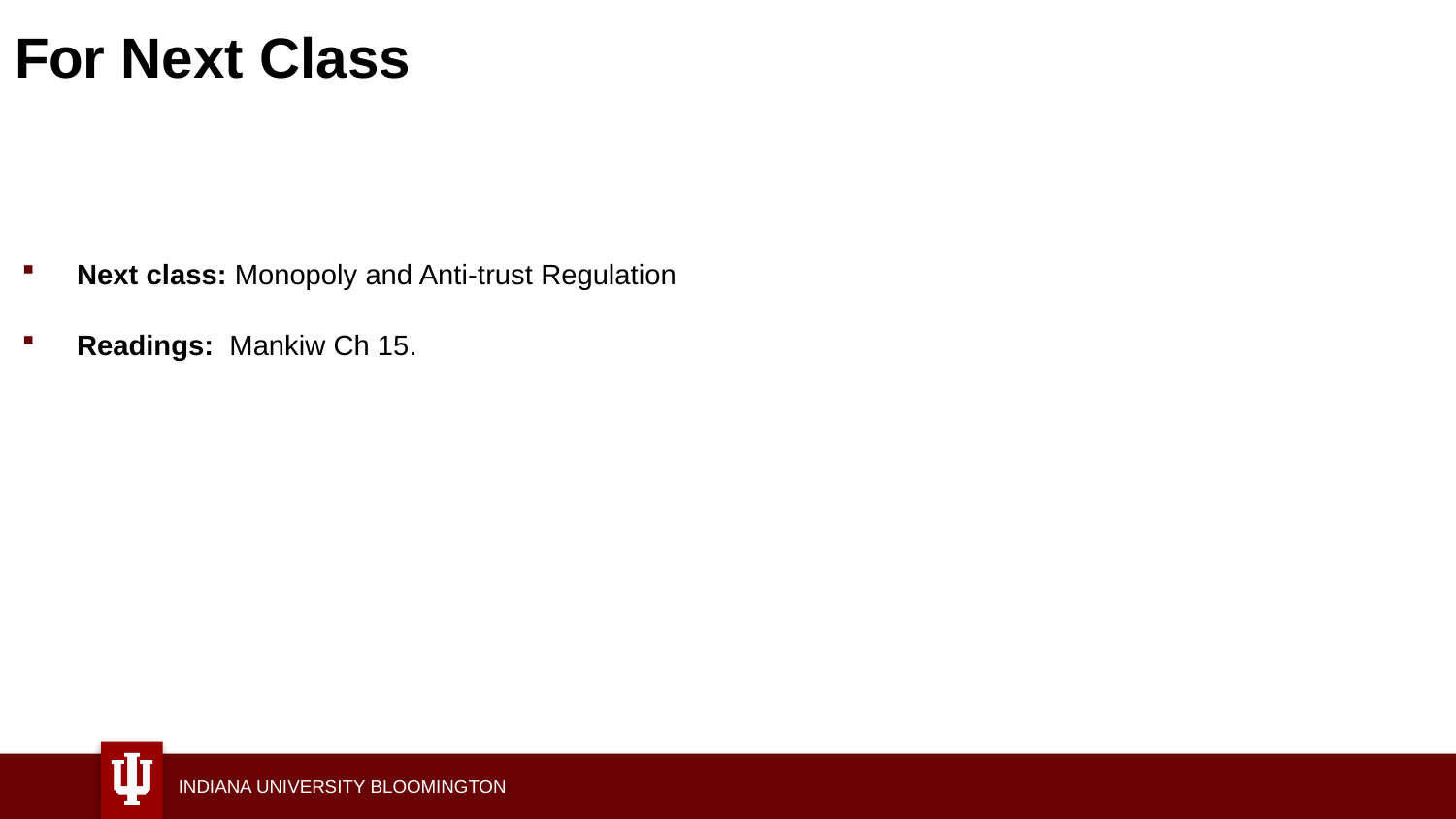

# For Next Class
Next class: Monopoly and Anti-trust Regulation
Readings:  Mankiw Ch 15.